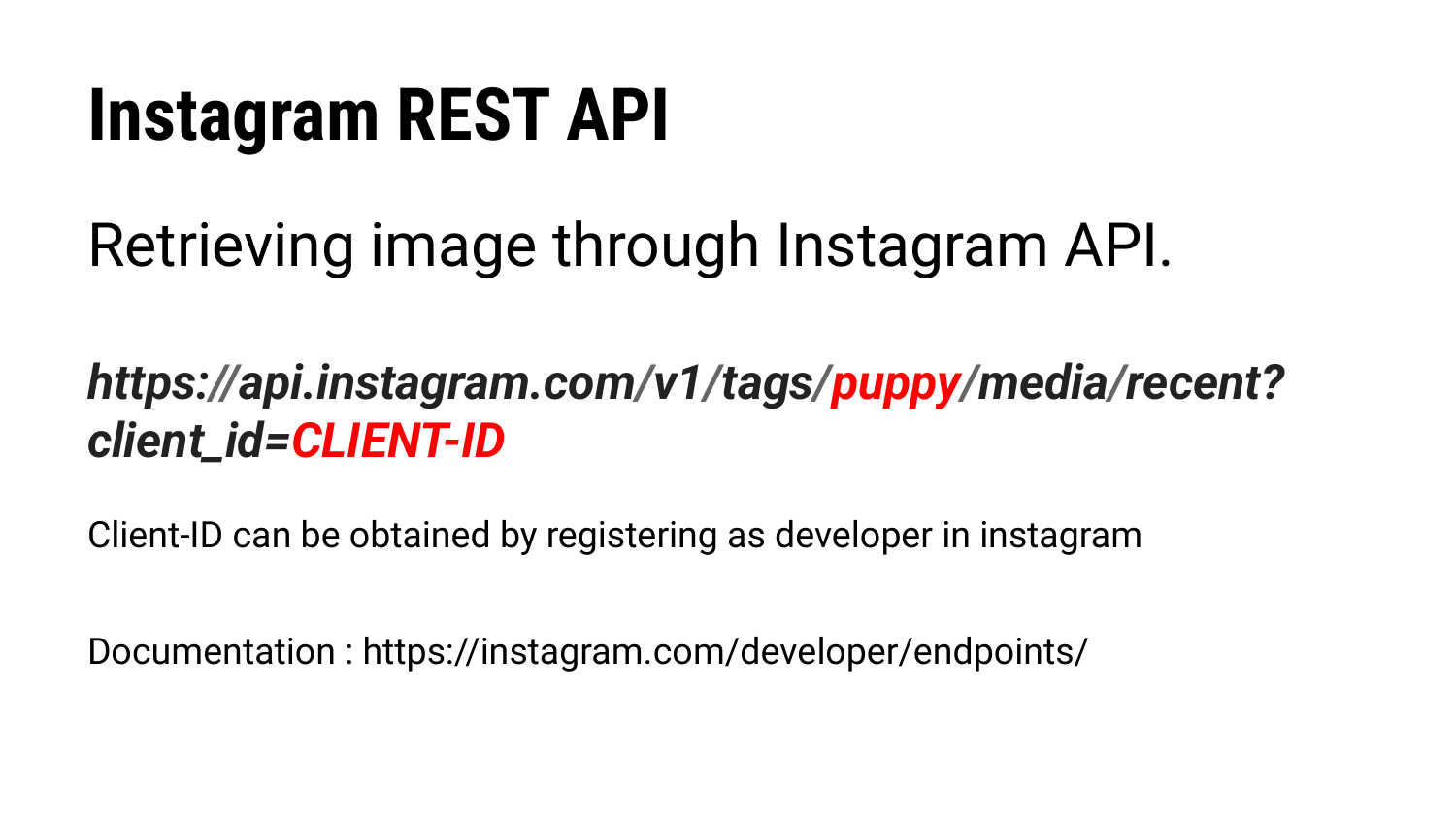

# Instagram REST API
Retrieving image through Instagram API.

https://api.instagram.com/v1/tags/puppy/media/recent?client_id=CLIENT-ID

Client-ID can be obtained by registering as developer in instagram

Documentation : https://instagram.com/developer/endpoints/